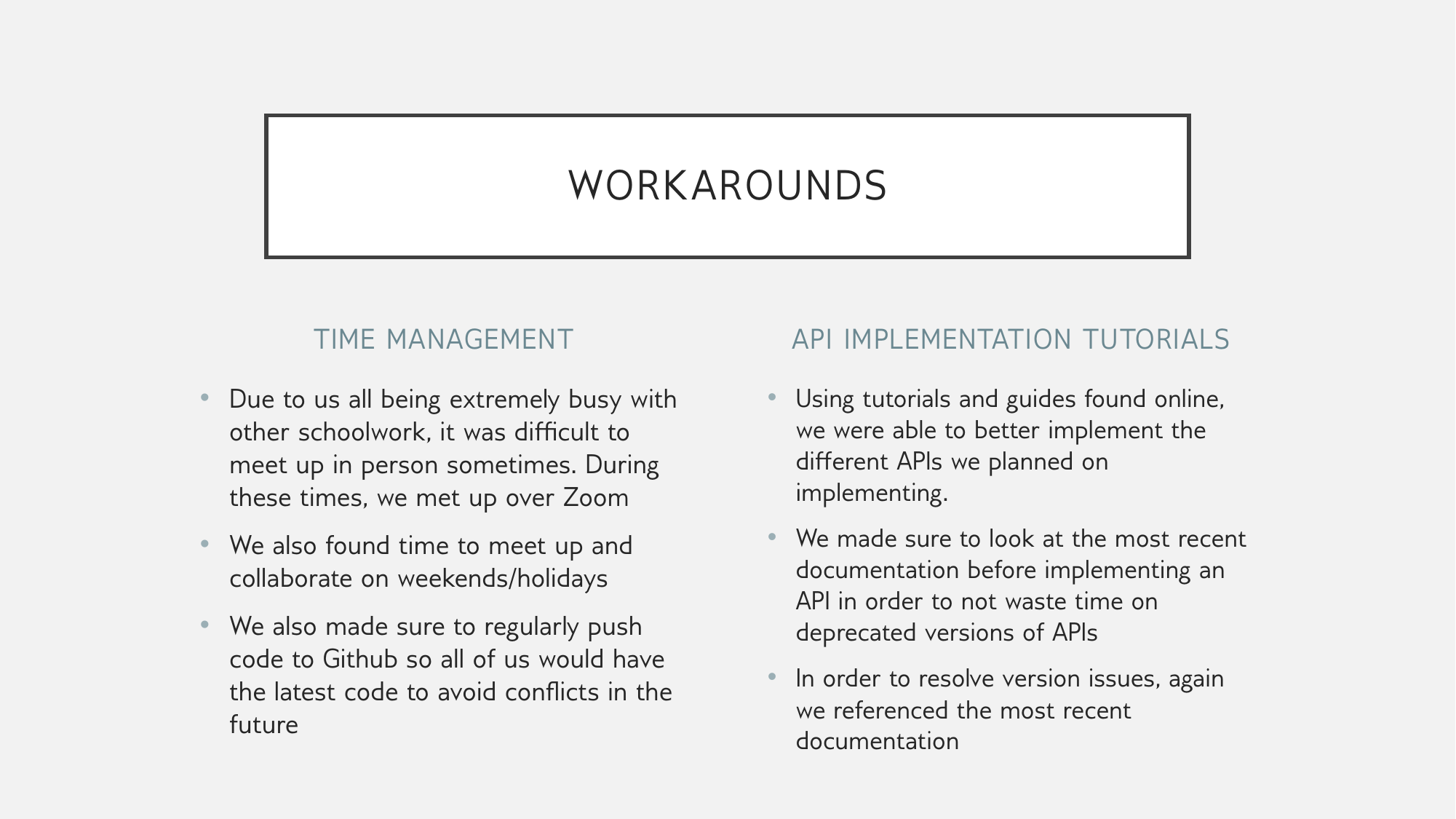

# Workarounds
Time Management
API Implementation Tutorials
Due to us all being extremely busy with other schoolwork, it was difficult to meet up in person sometimes. During these times, we met up over Zoom
We also found time to meet up and collaborate on weekends/holidays
We also made sure to regularly push code to Github so all of us would have the latest code to avoid conflicts in the future
Using tutorials and guides found online, we were able to better implement the different APIs we planned on implementing.
We made sure to look at the most recent documentation before implementing an API in order to not waste time on deprecated versions of APIs
In order to resolve version issues, again we referenced the most recent documentation